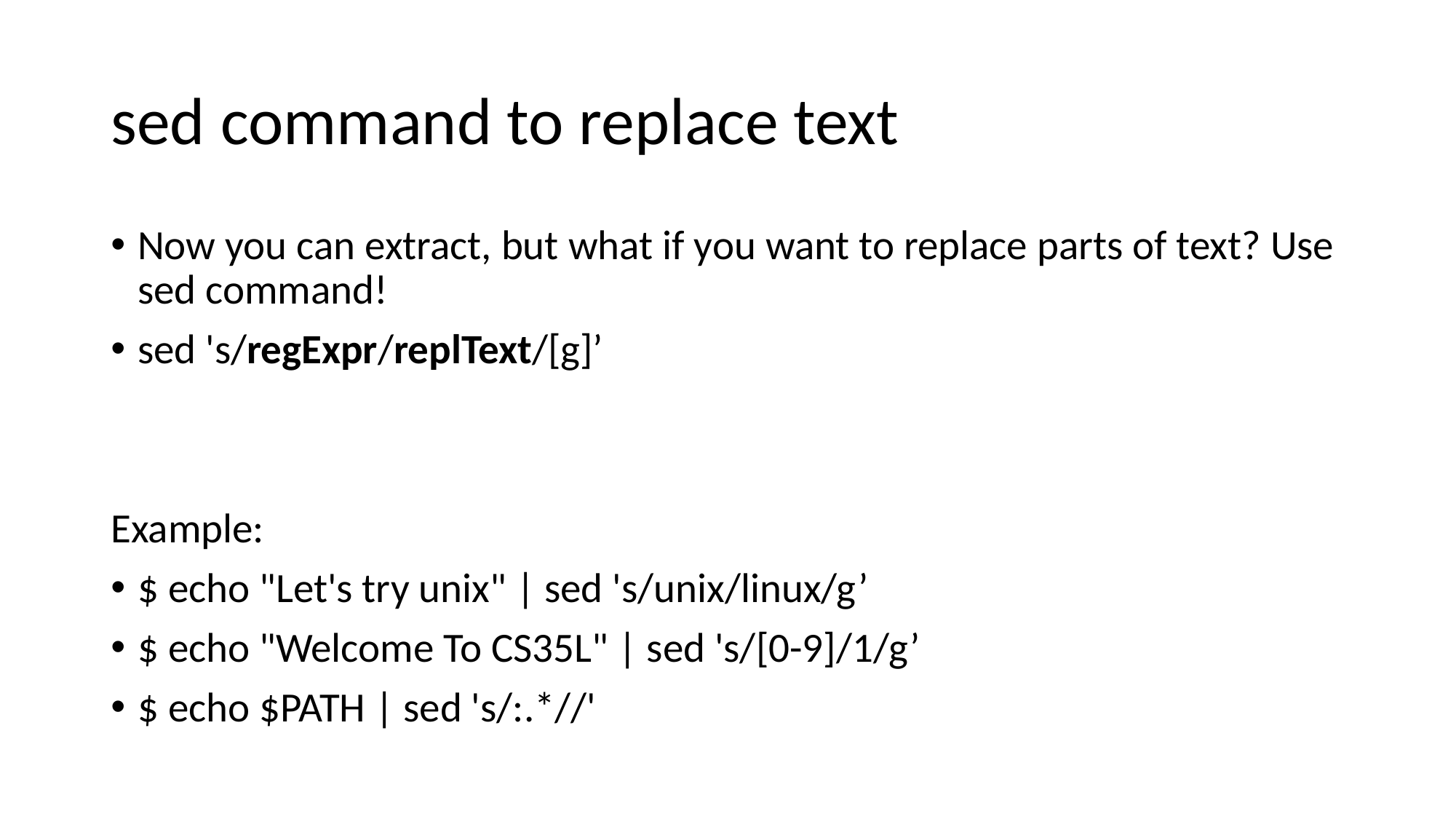

# sed command to replace text
Now you can extract, but what if you want to replace parts of text? Use sed command!
sed 's/regExpr/replText/[g]’

Example:
$ echo "Let's try unix" | sed 's/unix/linux/g’
$ echo "Welcome To CS35L" | sed 's/[0-9]/1/g’
$ echo $PATH | sed 's/:.*//'